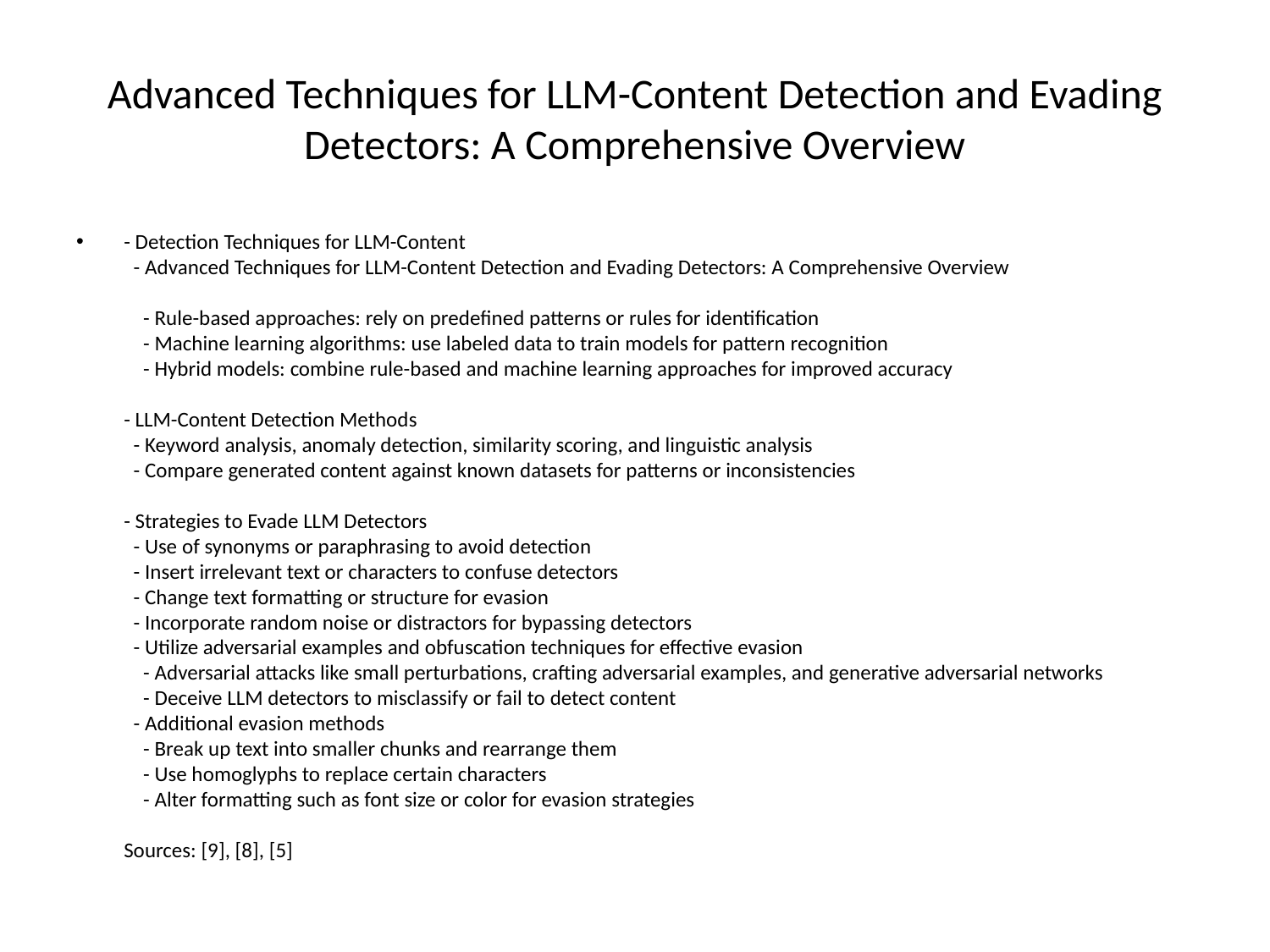

# Advanced Techniques for LLM-Content Detection and Evading Detectors: A Comprehensive Overview
- Detection Techniques for LLM-Content
  - Advanced Techniques for LLM-Content Detection and Evading Detectors: A Comprehensive Overview
    - Rule-based approaches: rely on predefined patterns or rules for identification
    - Machine learning algorithms: use labeled data to train models for pattern recognition
    - Hybrid models: combine rule-based and machine learning approaches for improved accuracy
- LLM-Content Detection Methods
  - Keyword analysis, anomaly detection, similarity scoring, and linguistic analysis
  - Compare generated content against known datasets for patterns or inconsistencies
- Strategies to Evade LLM Detectors
  - Use of synonyms or paraphrasing to avoid detection
  - Insert irrelevant text or characters to confuse detectors
  - Change text formatting or structure for evasion
  - Incorporate random noise or distractors for bypassing detectors
  - Utilize adversarial examples and obfuscation techniques for effective evasion
    - Adversarial attacks like small perturbations, crafting adversarial examples, and generative adversarial networks
    - Deceive LLM detectors to misclassify or fail to detect content
  - Additional evasion methods
    - Break up text into smaller chunks and rearrange them
    - Use homoglyphs to replace certain characters
    - Alter formatting such as font size or color for evasion strategies
Sources: [9], [8], [5]